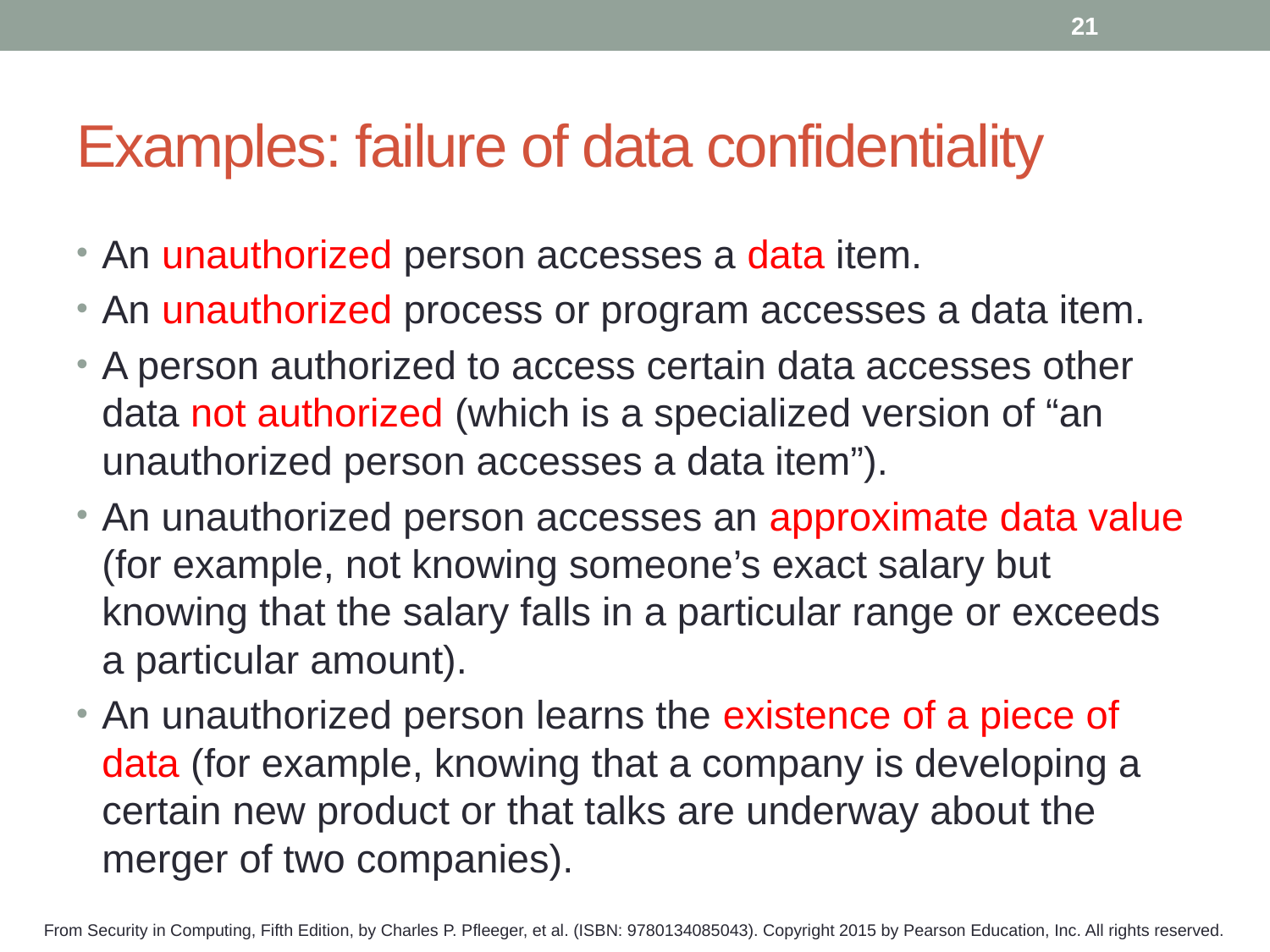

21
# Examples: failure of data confidentiality
An unauthorized person accesses a data item.
An unauthorized process or program accesses a data item.
A person authorized to access certain data accesses other data not authorized (which is a specialized version of “an unauthorized person accesses a data item”).
An unauthorized person accesses an approximate data value (for example, not knowing someone’s exact salary but knowing that the salary falls in a particular range or exceeds a particular amount).
An unauthorized person learns the existence of a piece of data (for example, knowing that a company is developing a certain new product or that talks are underway about the merger of two companies).
From Security in Computing, Fifth Edition, by Charles P. Pfleeger, et al. (ISBN: 9780134085043). Copyright 2015 by Pearson Education, Inc. All rights reserved.